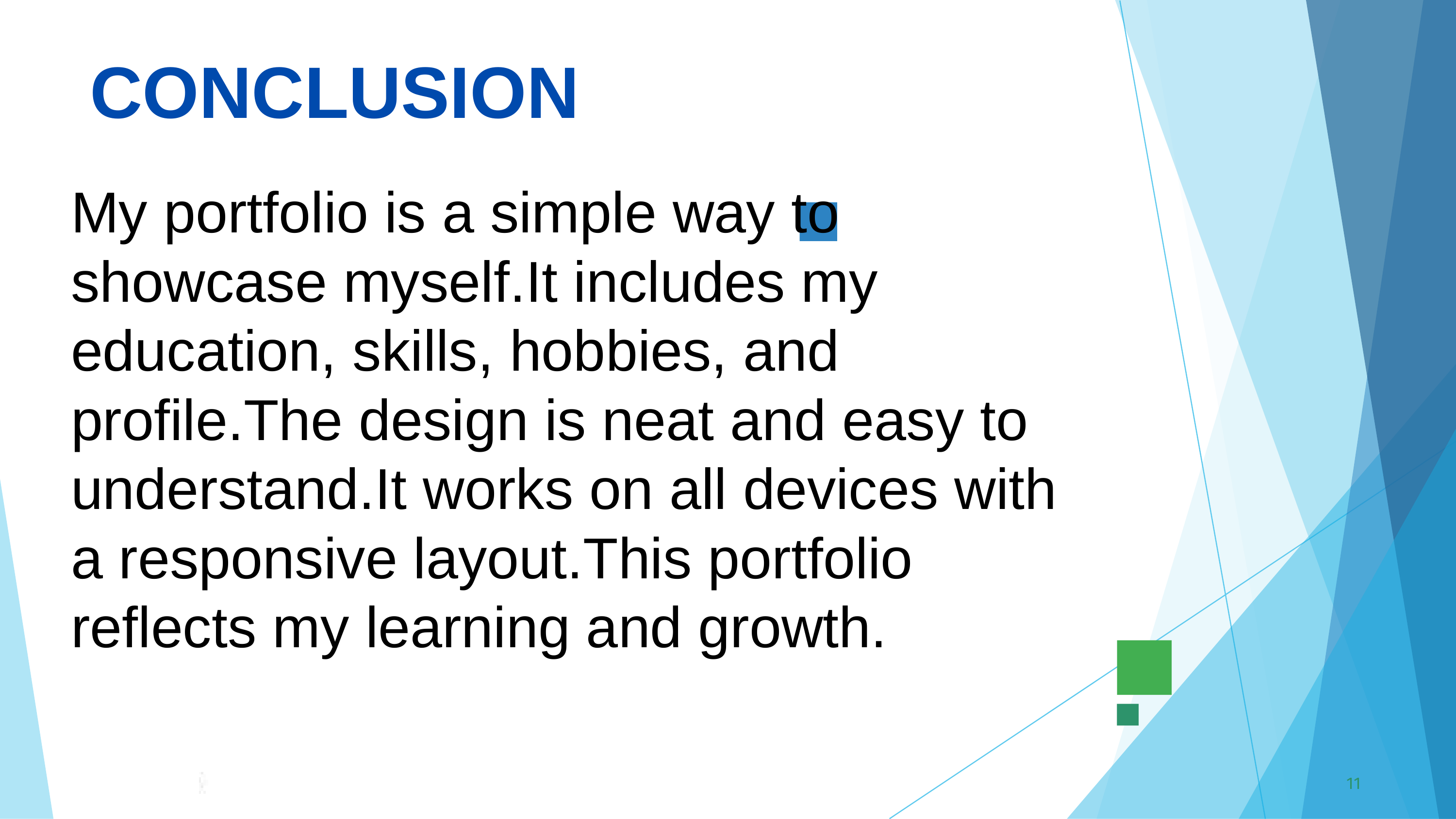

CONCLUSION
My portfolio is a simple way to showcase myself.It includes my education, skills, hobbies, and profile.The design is neat and easy to understand.It works on all devices with a responsive layout.This portfolio reflects my learning and growth.

11